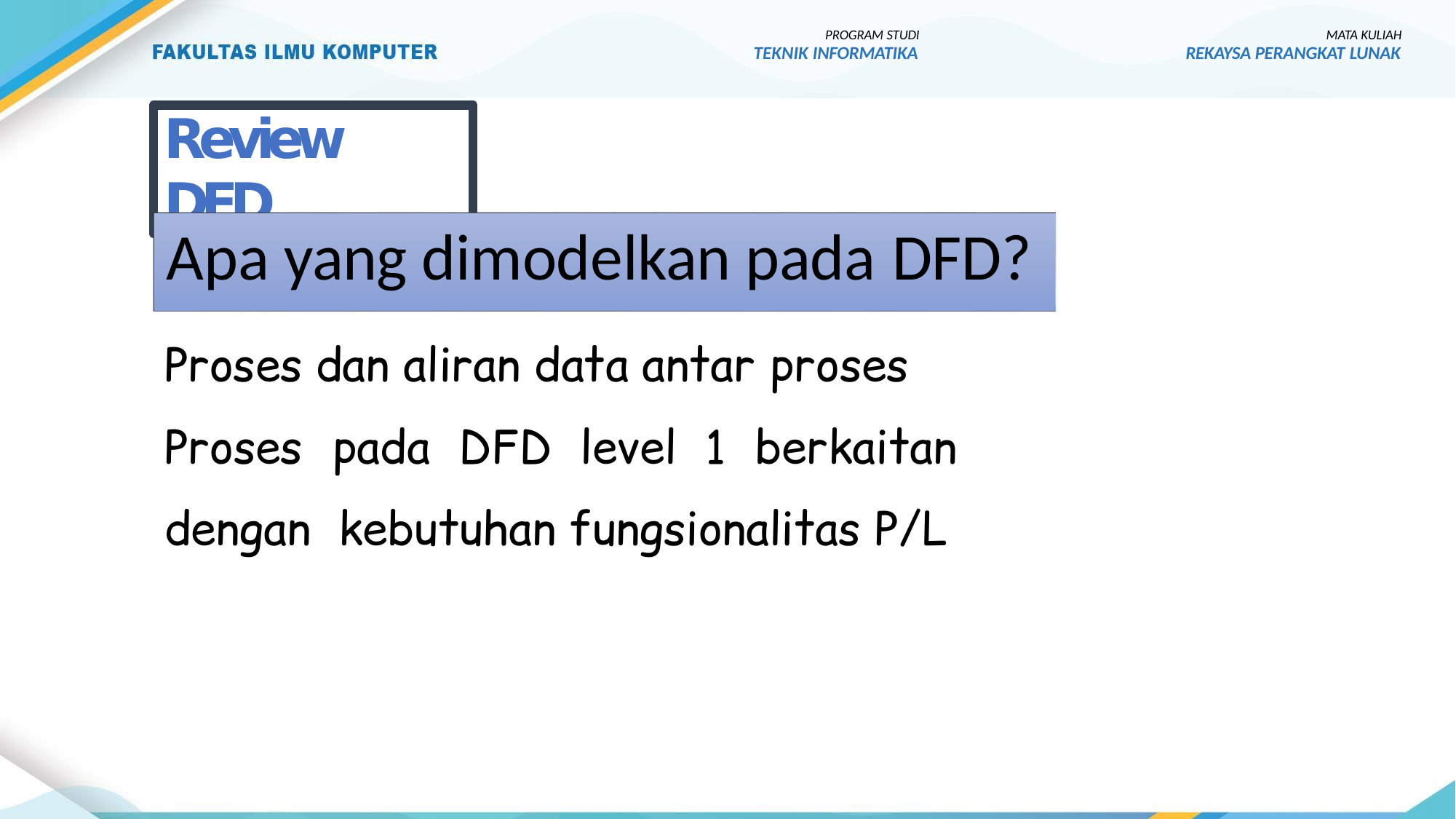

PROGRAM STUDI
TEKNIK INFORMATIKA
MATA KULIAH
REKAYSA PERANGKAT LUNAK
Review DFD

Apa yang dimodelkan pada DFD?
Proses dan aliran data antar proses
Proses	pada	DFD	level	1	berkaitan	dengan  kebutuhan fungsionalitas P/L